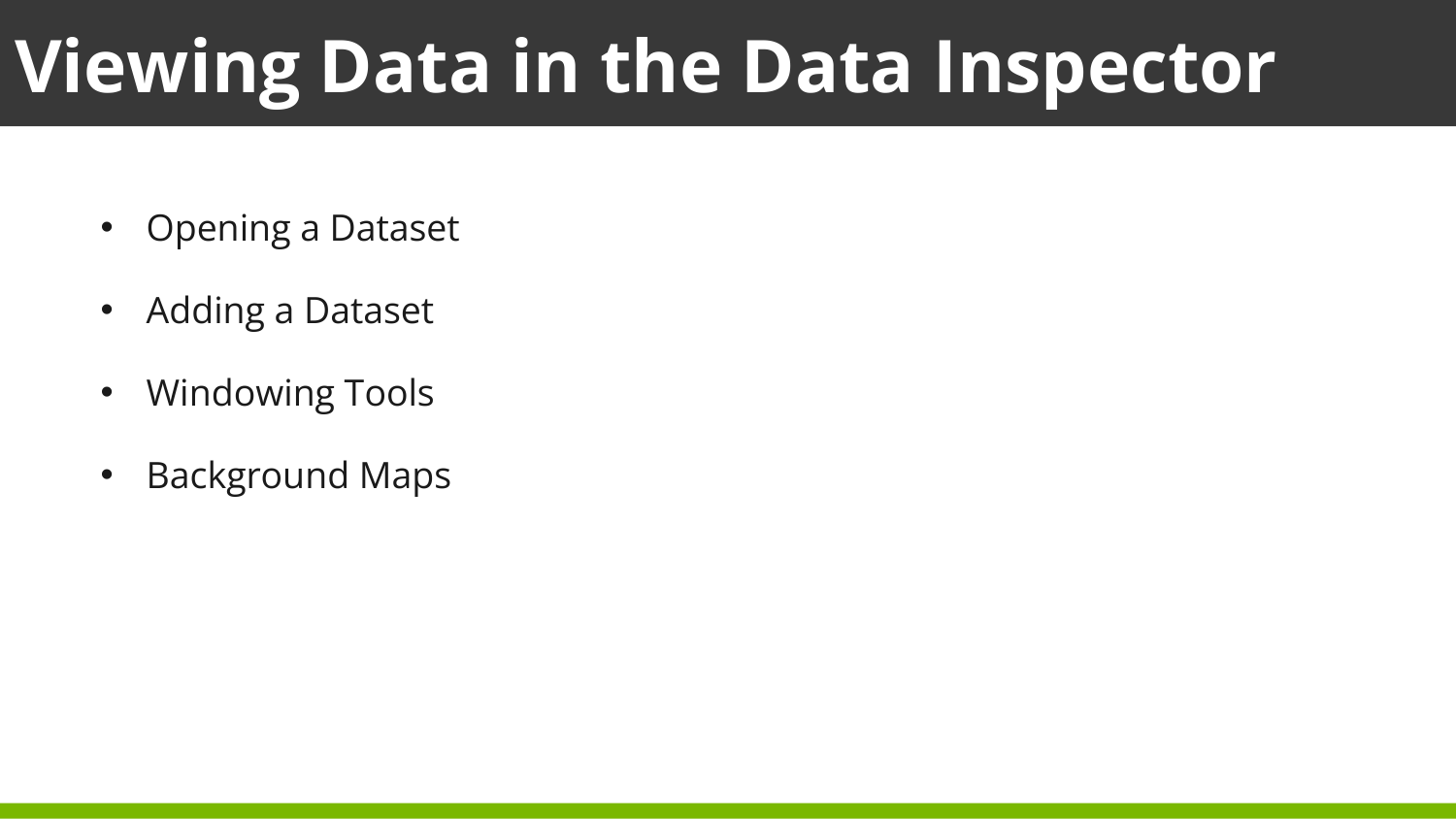

Viewing Data in the Data Inspector
Opening a Dataset
Adding a Dataset
Windowing Tools
Background Maps